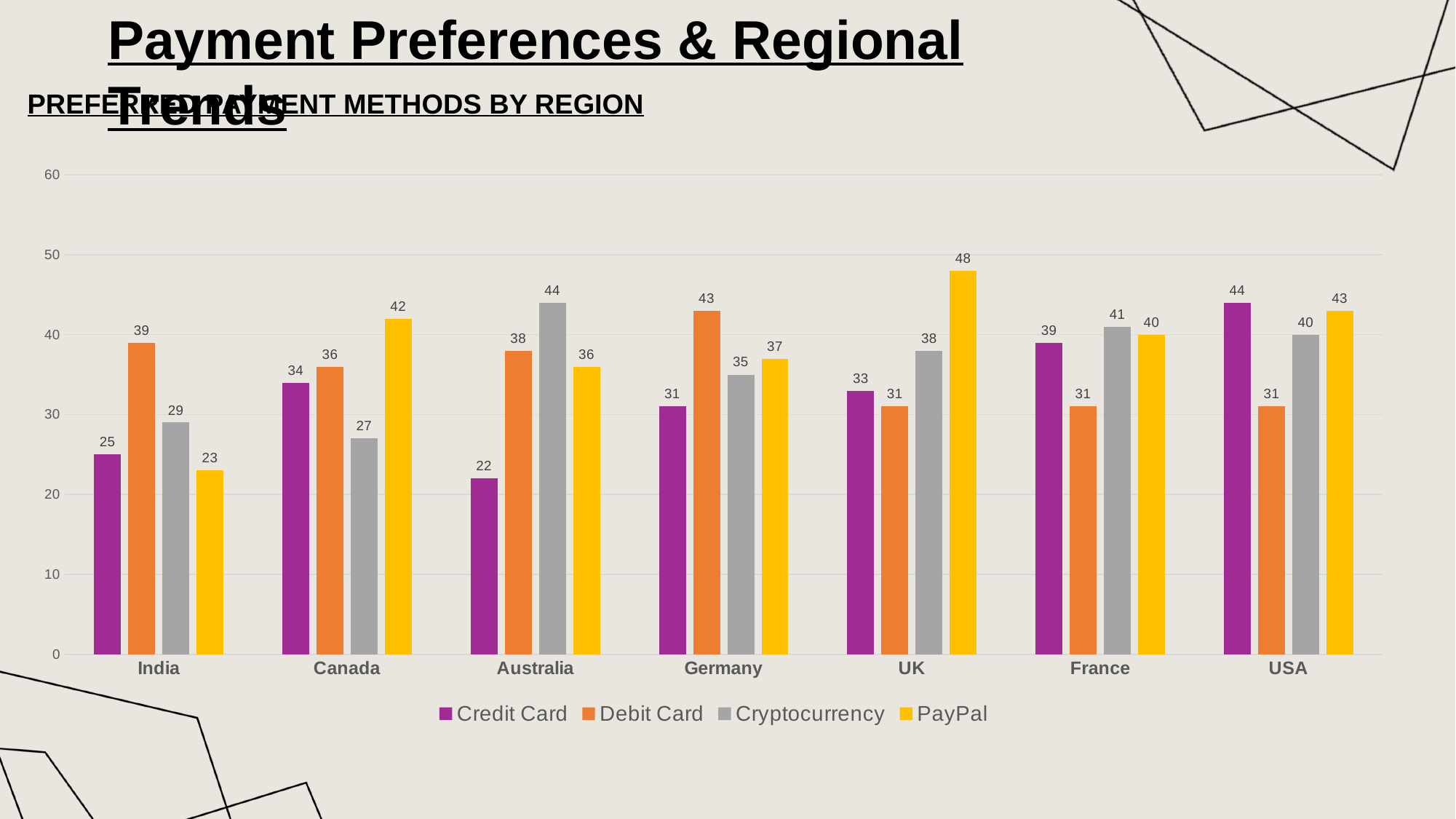

Payment Preferences & Regional Trends
# Preferred payment methods by region

### Chart

| Category | Credit Card | Debit Card | Cryptocurrency | PayPal |
|---|---|---|---|---|
| India | 25.0 | 39.0 | 29.0 | 23.0 |
| Canada | 34.0 | 36.0 | 27.0 | 42.0 |
| Australia | 22.0 | 38.0 | 44.0 | 36.0 |
| Germany | 31.0 | 43.0 | 35.0 | 37.0 |
| UK | 33.0 | 31.0 | 38.0 | 48.0 |
| France | 39.0 | 31.0 | 41.0 | 40.0 |
| USA | 44.0 | 31.0 | 40.0 | 43.0 |